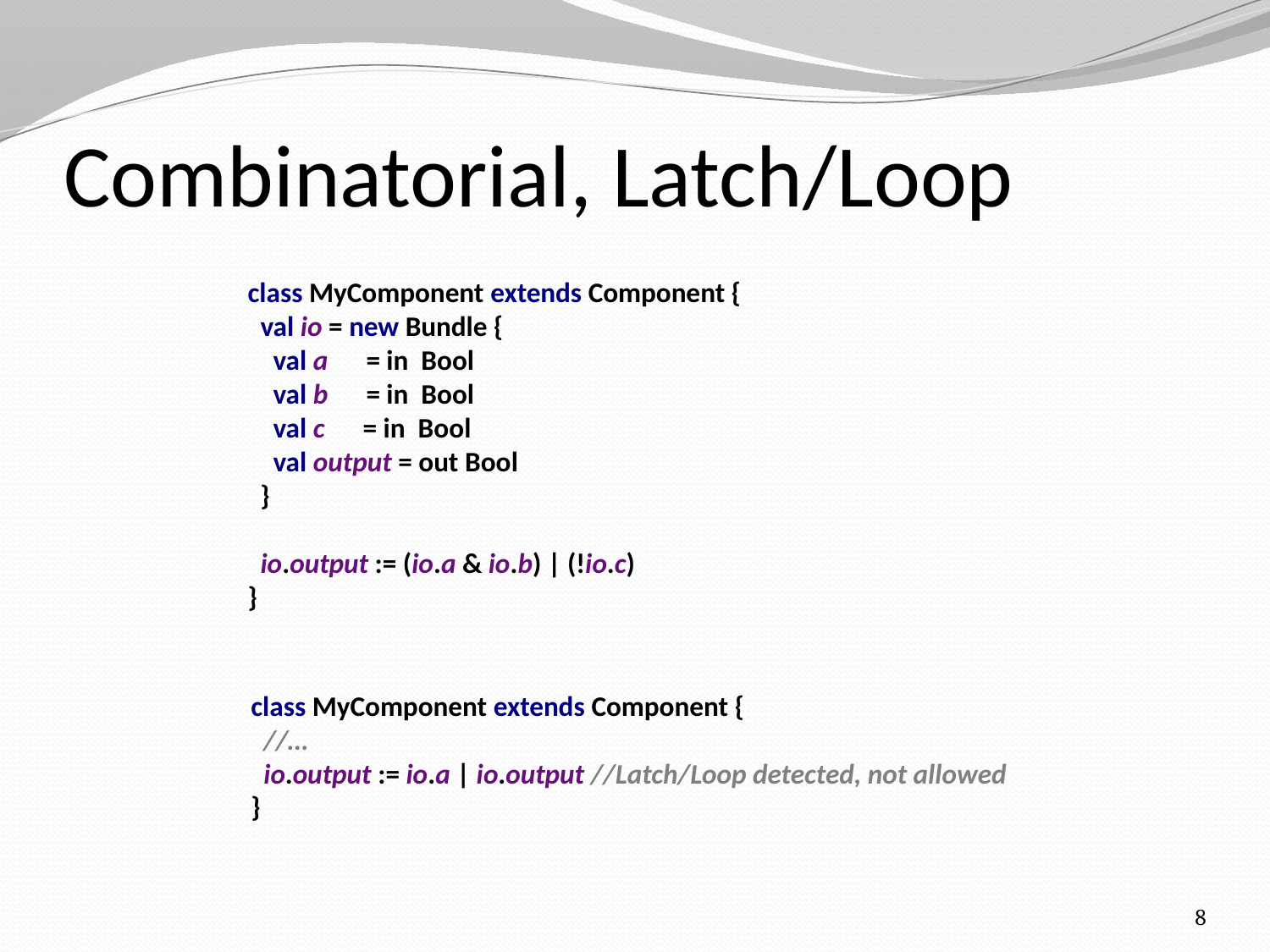

# Combinatorial, Latch/Loop
class MyComponent extends Component {
  val io = new Bundle {
    val a      = in  Bool
    val b      = in  Bool
    val c      = in  Bool
    val output = out Bool
  }
  io.output := (io.a & io.b) | (!io.c)
}
class MyComponent extends Component {
  //…
  io.output := io.a | io.output //Latch/Loop detected, not allowed
}
8